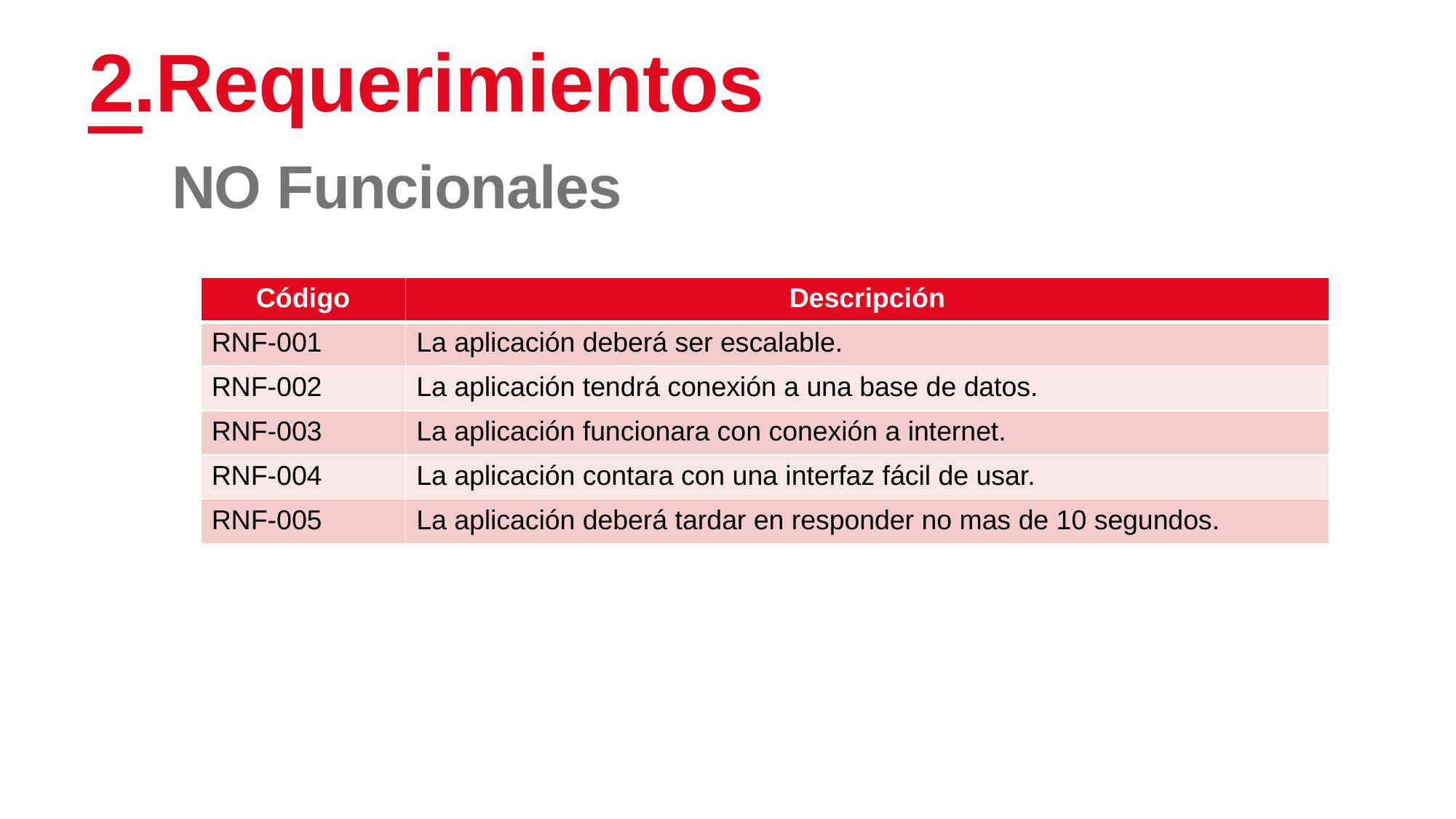

# 2.Requerimientos

NO Funcionales

| Código | Descripción |
| --- | --- |
| RNF-001 | La aplicación deberá ser escalable. |
| RNF-002 | La aplicación tendrá conexión a una base de datos. |
| RNF-003 | La aplicación funcionara con conexión a internet. |
| RNF-004 | La aplicación contara con una interfaz fácil de usar. |
| RNF-005 | La aplicación deberá tardar en responder no mas de 10 segundos. |